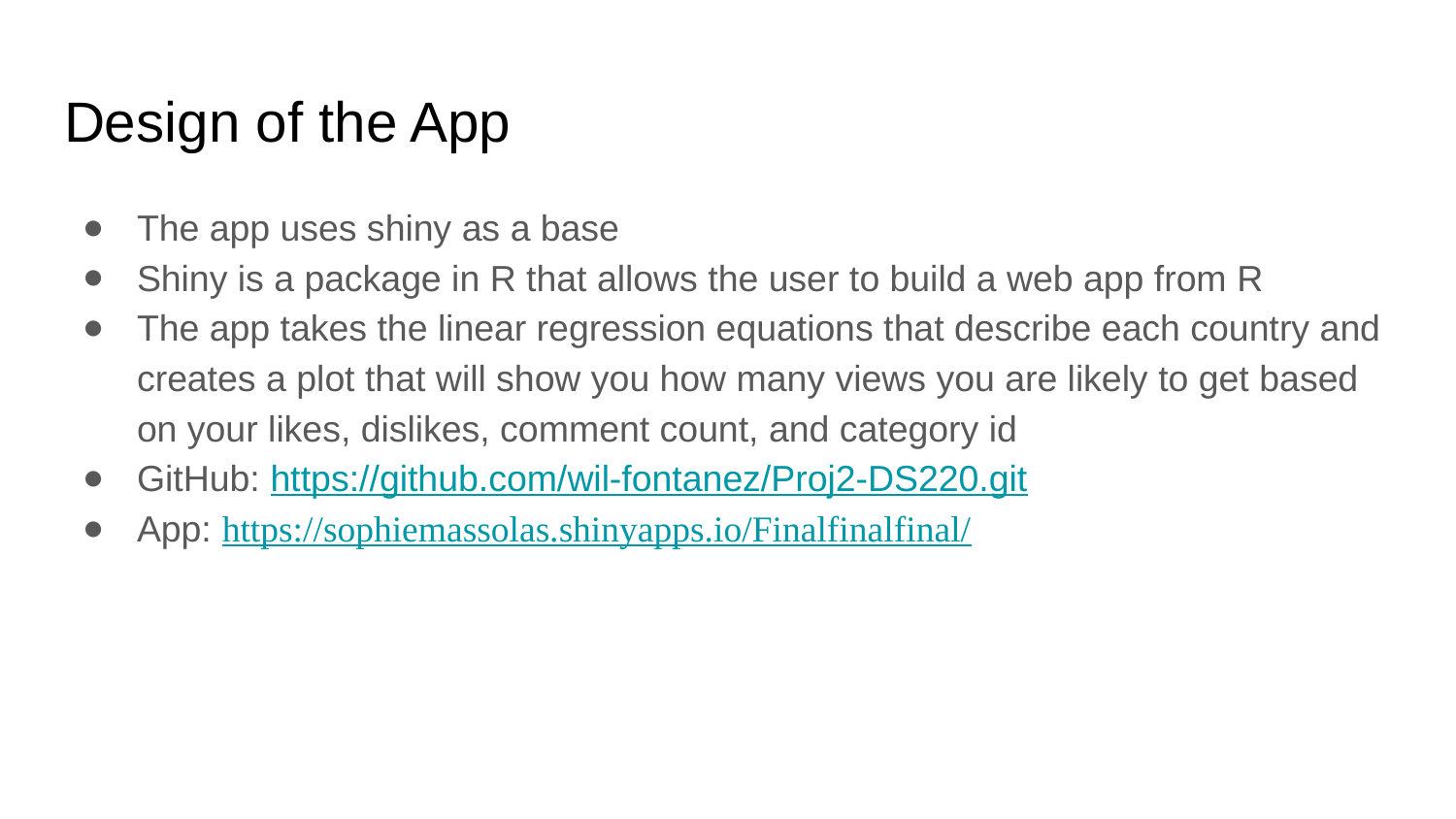

# Design of the App
The app uses shiny as a base
Shiny is a package in R that allows the user to build a web app from R
The app takes the linear regression equations that describe each country and creates a plot that will show you how many views you are likely to get based on your likes, dislikes, comment count, and category id
GitHub: https://github.com/wil-fontanez/Proj2-DS220.git
App: https://sophiemassolas.shinyapps.io/Finalfinalfinal/